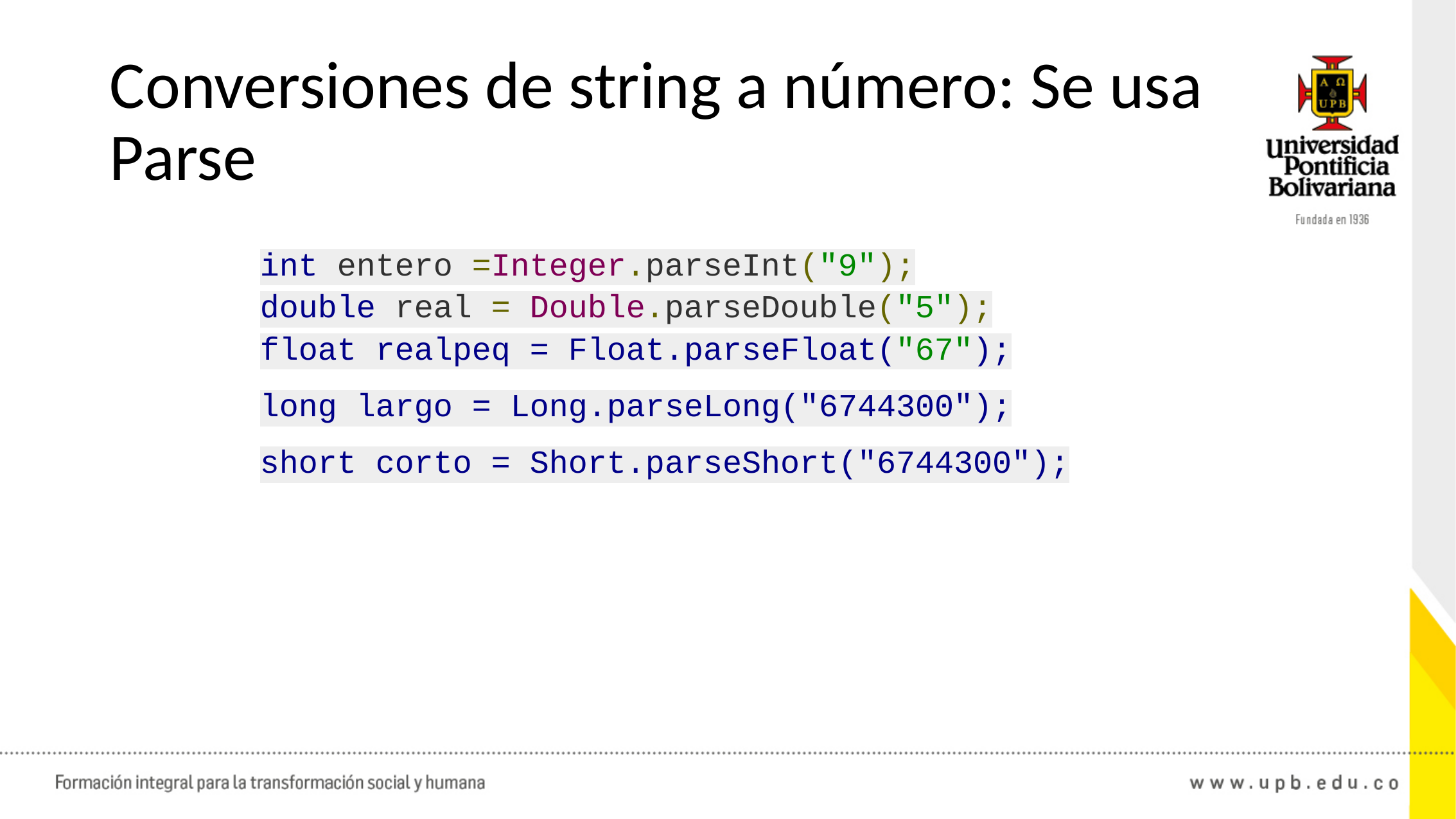

# Conversiones de string a número: Se usa Parse
int entero =Integer.parseInt("9");
double real = Double.parseDouble("5");
float realpeq = Float.parseFloat("67");
long largo = Long.parseLong("6744300");
short corto = Short.parseShort("6744300");